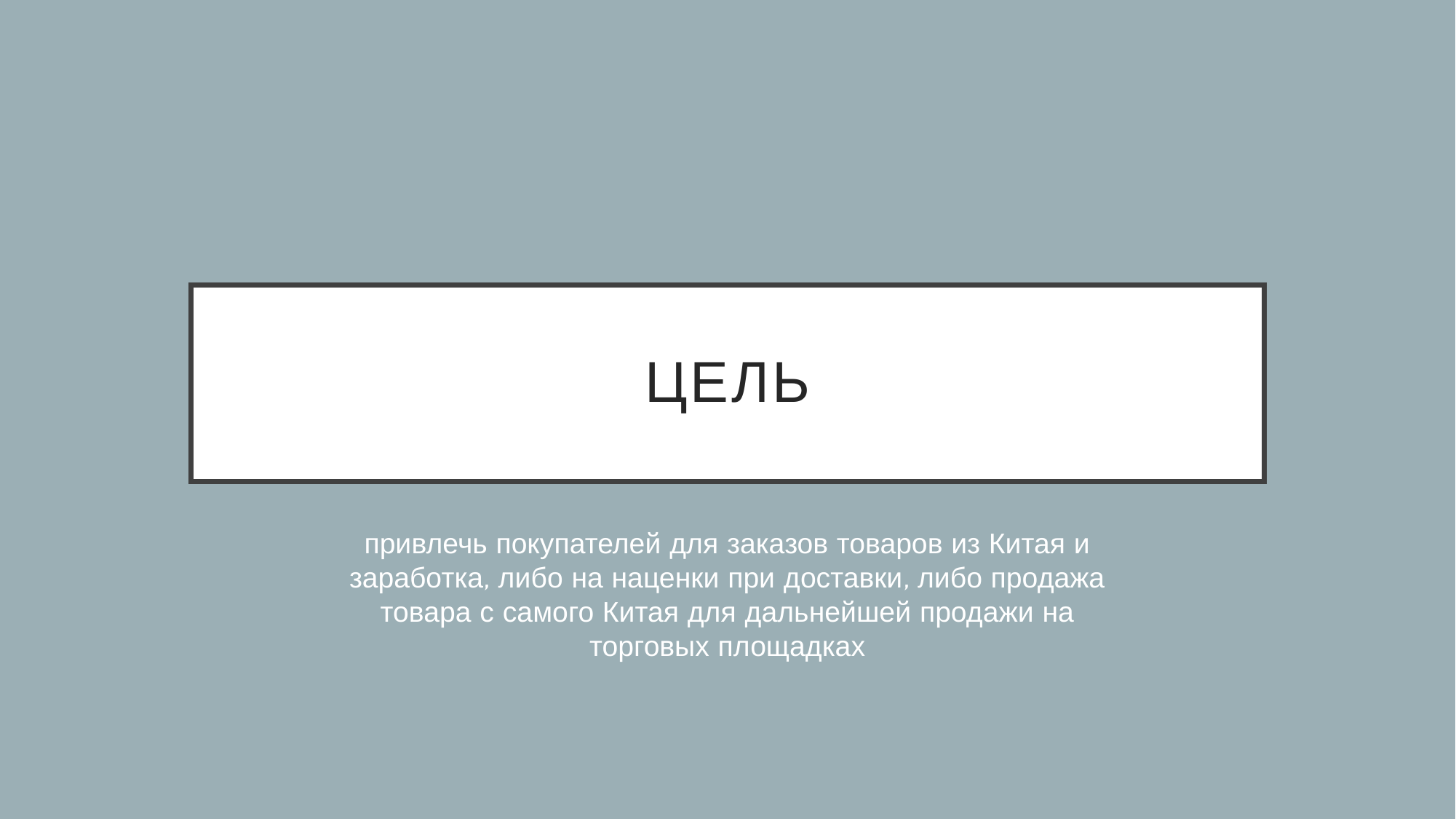

# ЦЕЛЬ
привлечь покупателей для заказов товаров из Китая и заработка, либо на наценки при доставки, либо продажа товара с самого Китая для дальнейшей продажи на торговых площадках